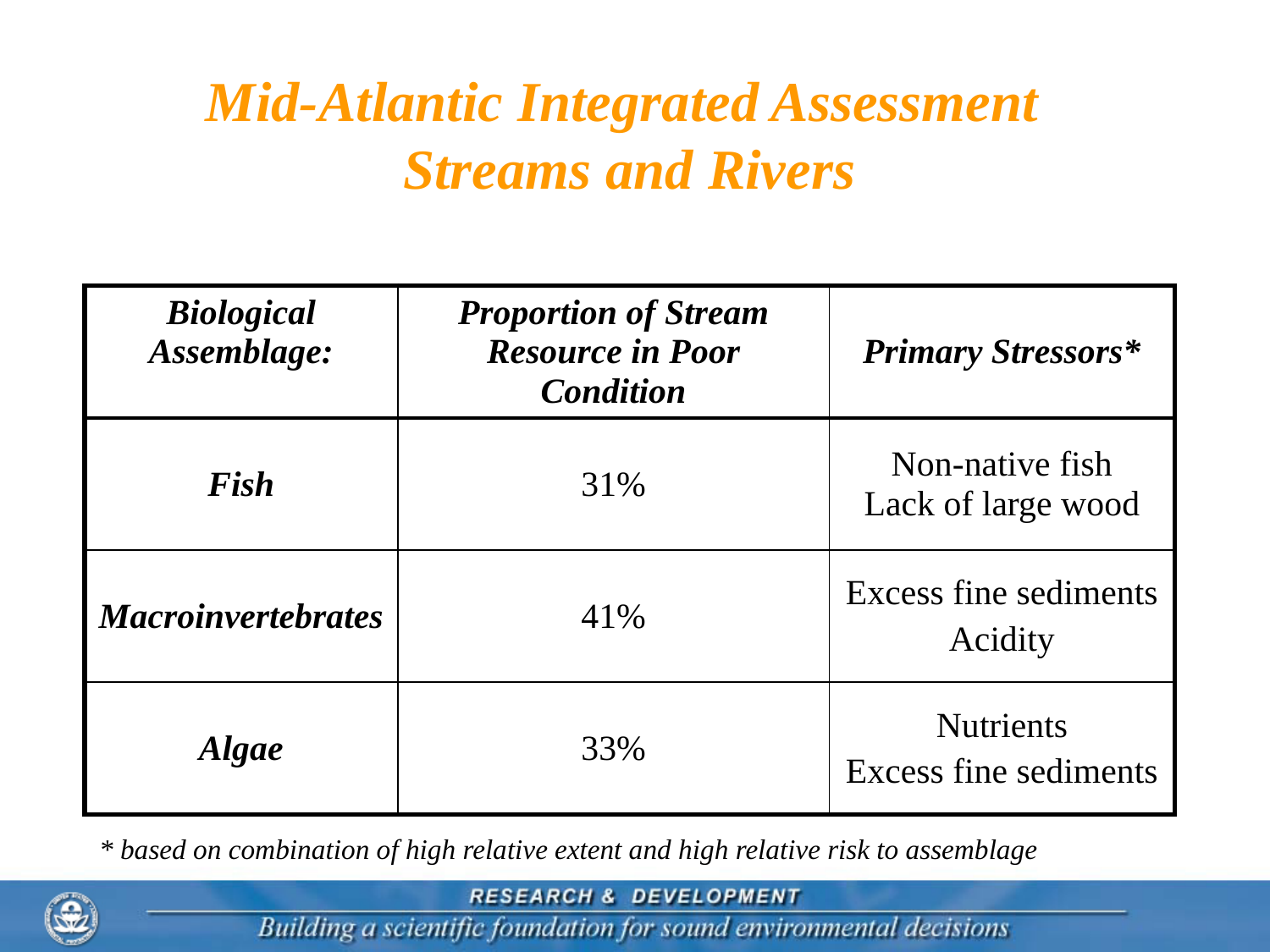

# Mid-Atlantic Integrated Assessment Streams and Rivers
| Biological Assemblage: | Proportion of Stream Resource in Poor Condition | Primary Stressors\* |
| --- | --- | --- |
| Fish | 31% | Non-native fish Lack of large wood |
| Macroinvertebrates | 41% | Excess fine sediments Acidity |
| Algae | 33% | Nutrients Excess fine sediments |
* based on combination of high relative extent and high relative risk to assemblage